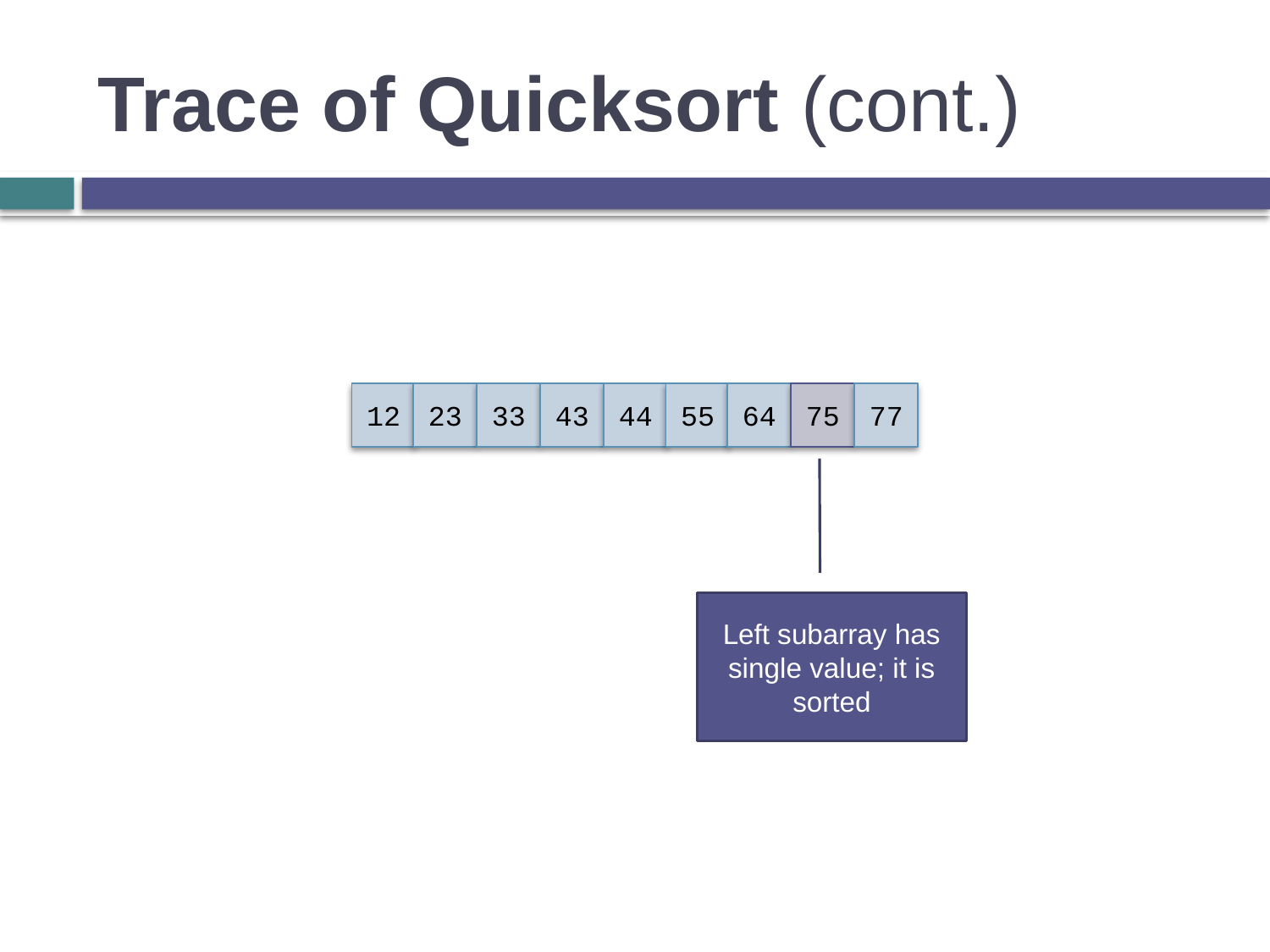

# Trace of Quicksort (cont.)
12
23
33
43
44
55
64
75
77
Left subarray has single value; it is sorted